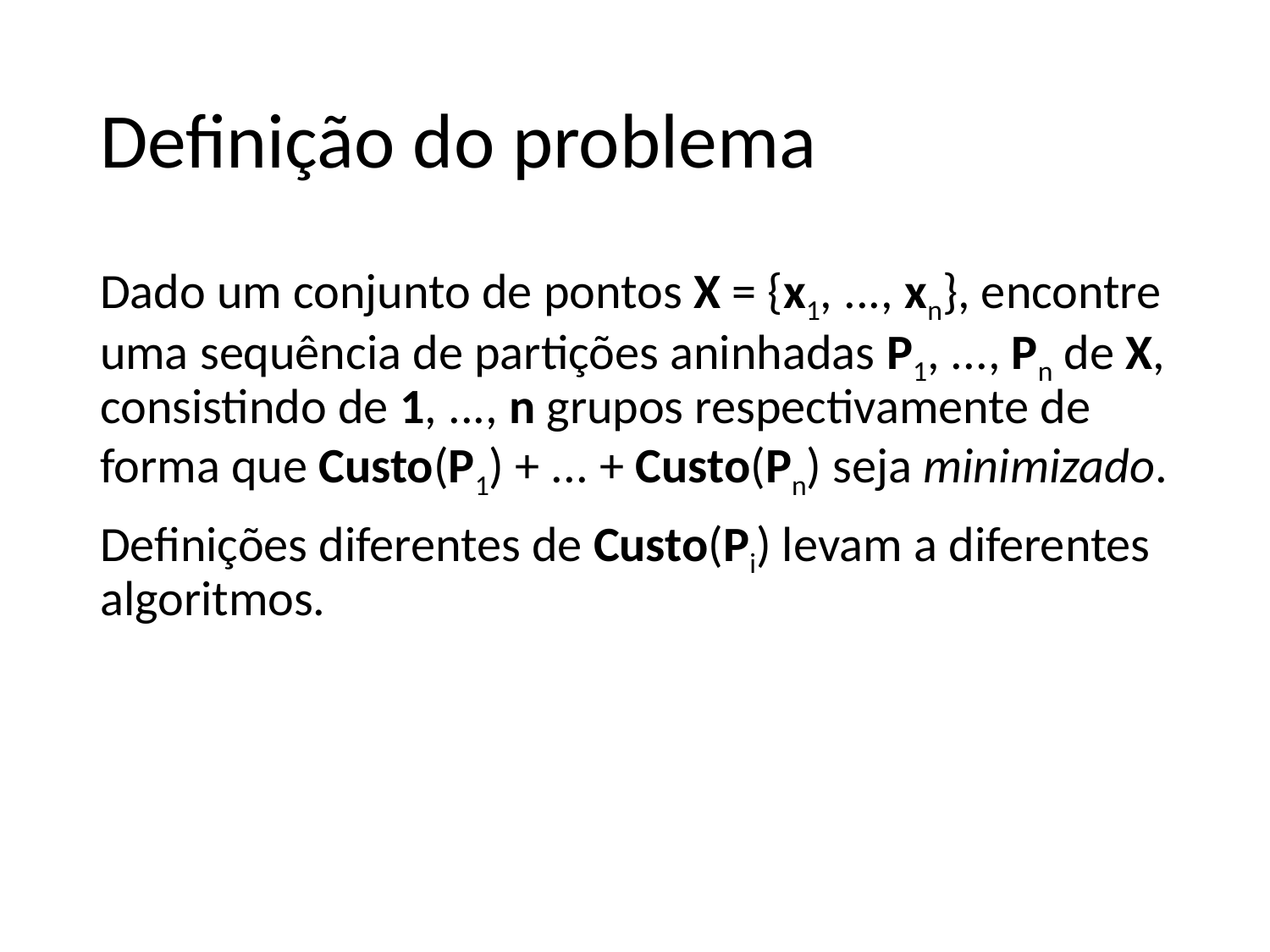

# Definição do problema
Dado um conjunto de pontos X = {x1, ..., xn}, encontre uma sequência de partições aninhadas P1, ..., Pn de X, consistindo de 1, ..., n grupos respectivamente de forma que Custo(P1) + ... + Custo(Pn) seja minimizado.
Definições diferentes de Custo(Pi) levam a diferentes algoritmos.